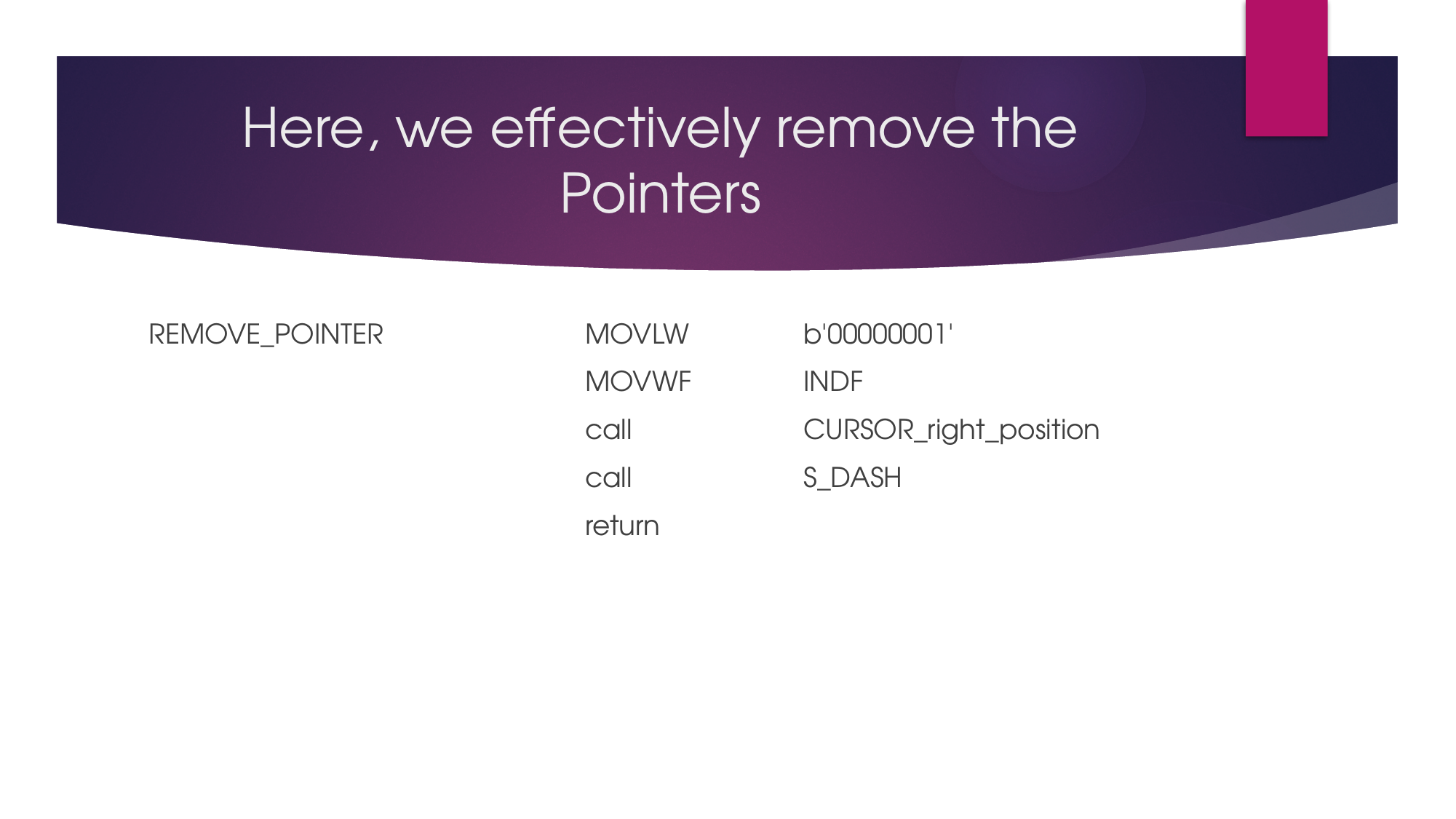

# Here, we effectively remove the Pointers
REMOVE_POINTER		MOVLW		b'00000001'
				MOVWF		INDF
				call		CURSOR_right_position
				call		S_DASH
				return